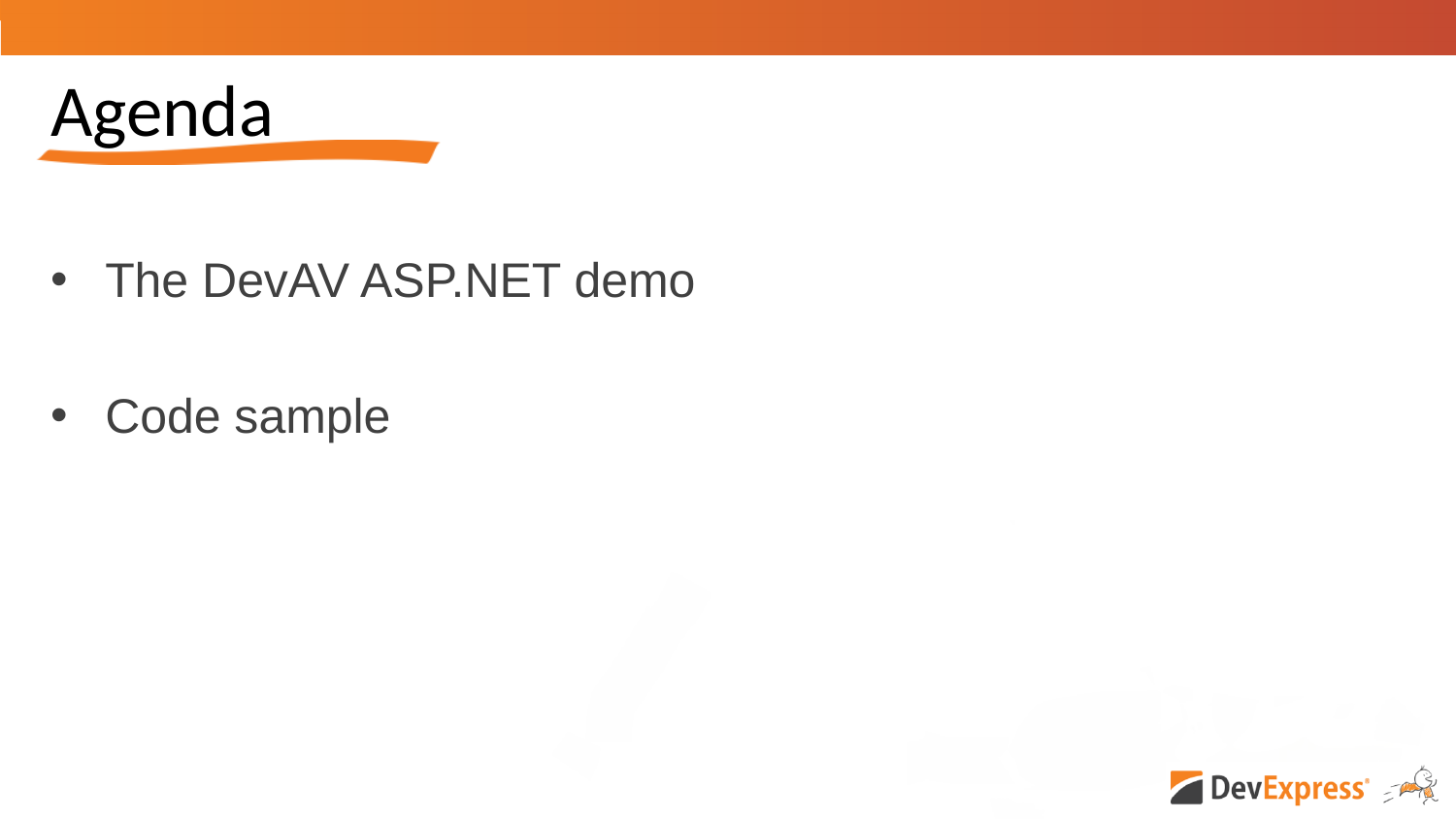

# Agenda

The DevAV ASP.NET demo

Code sample